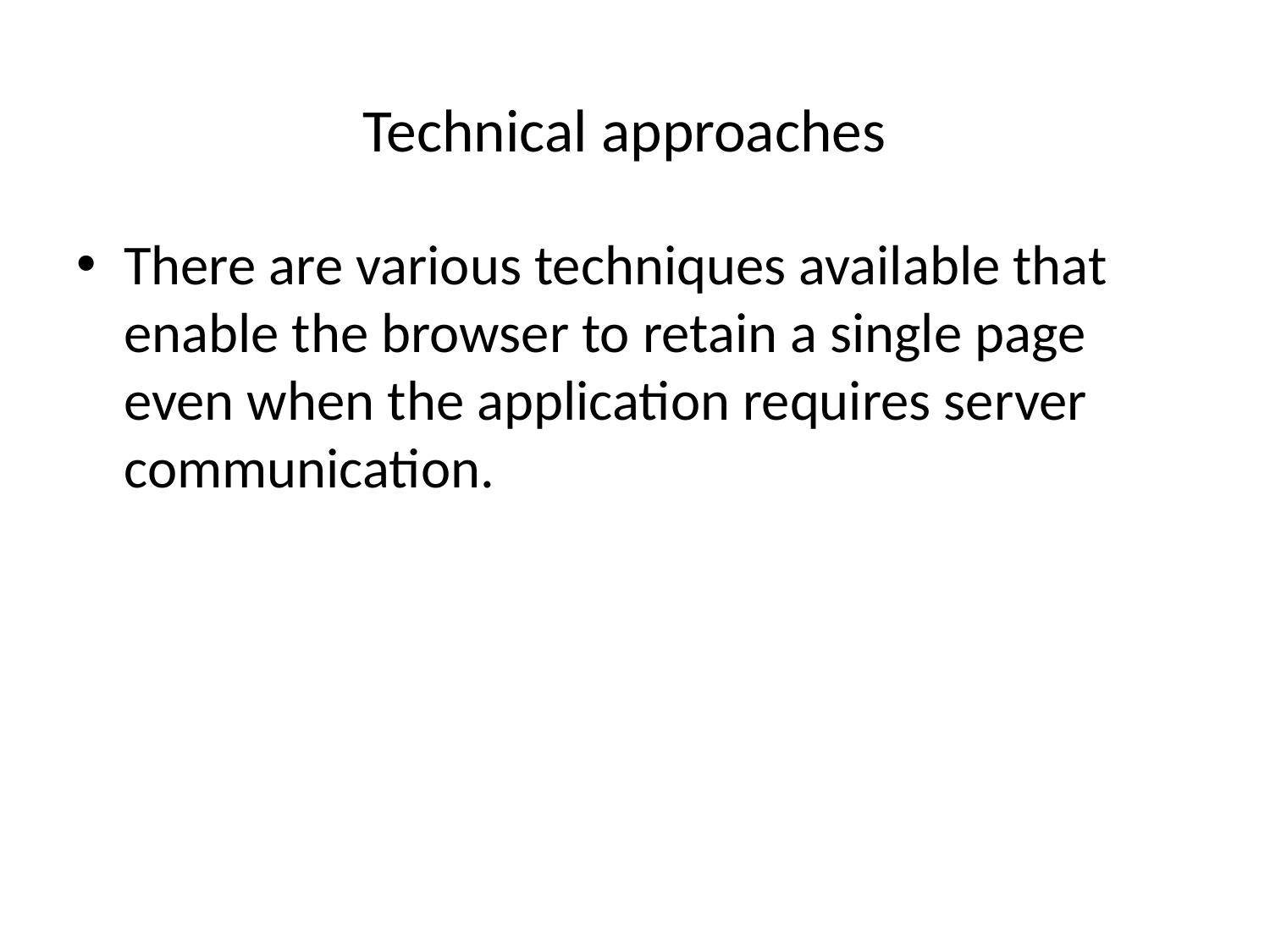

# Technical approaches
There are various techniques available that enable the browser to retain a single page even when the application requires server communication.